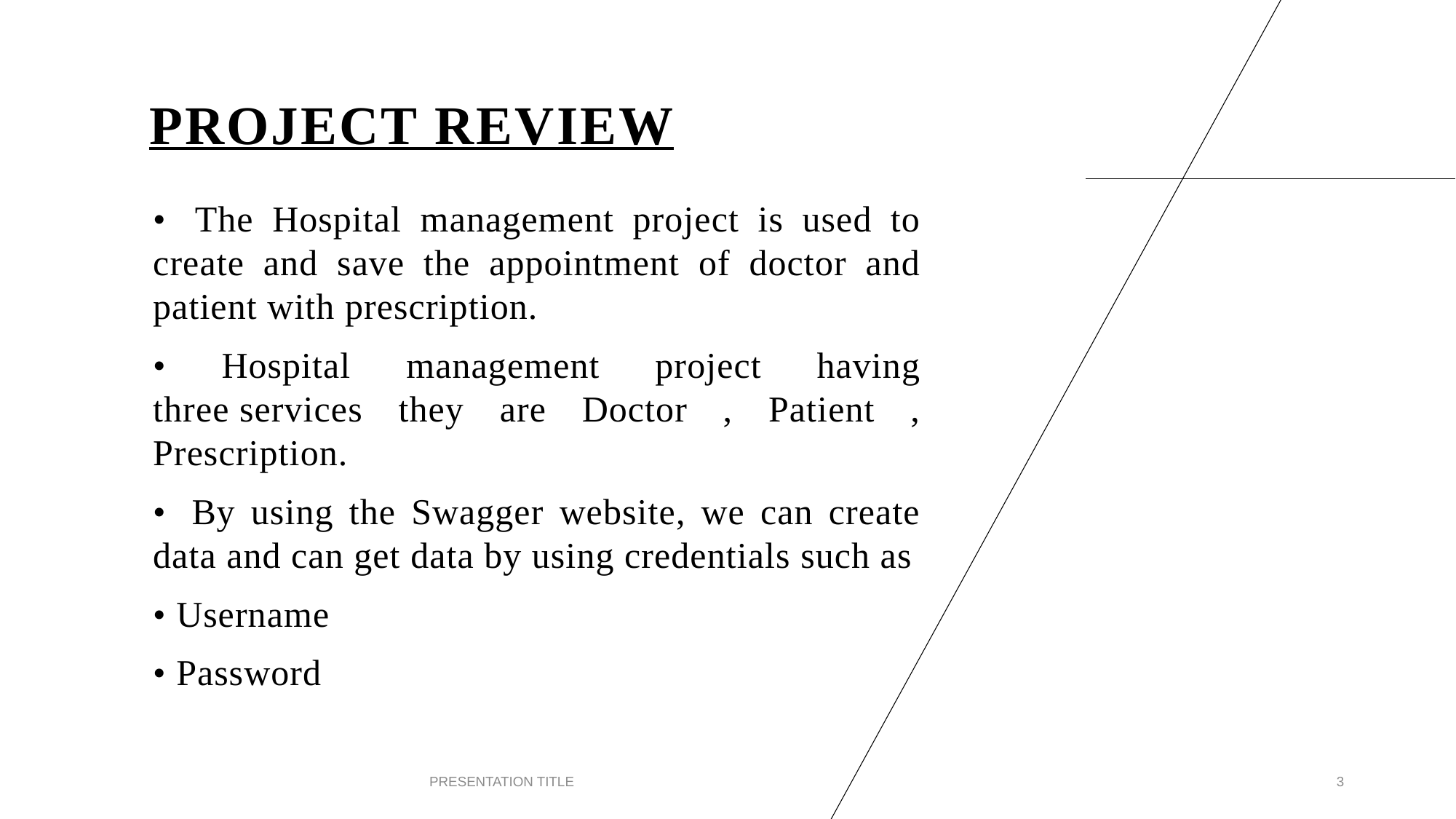

# Project Review
•  The Hospital management project is used to create and save the appointment of doctor and patient with prescription.
• Hospital management project having three services they are Doctor , Patient , Prescription.
•  By using the Swagger website, we can create data and can get data by using credentials such as
• Username
• Password
PRESENTATION TITLE
3